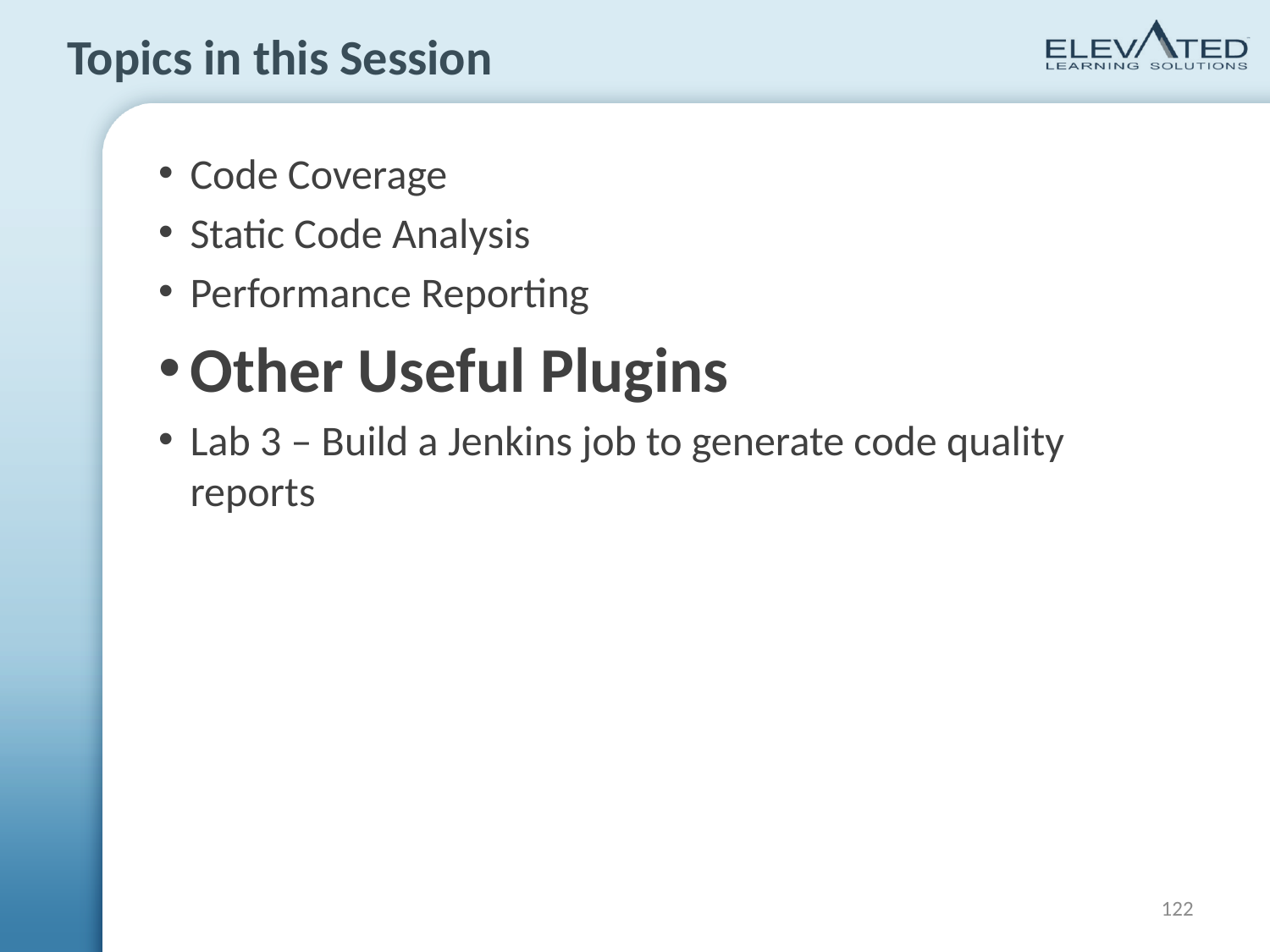

# Topics in this Session
Code Coverage
Static Code Analysis
Performance Reporting
Other Useful Plugins
Lab 3 – Build a Jenkins job to generate code quality reports

122